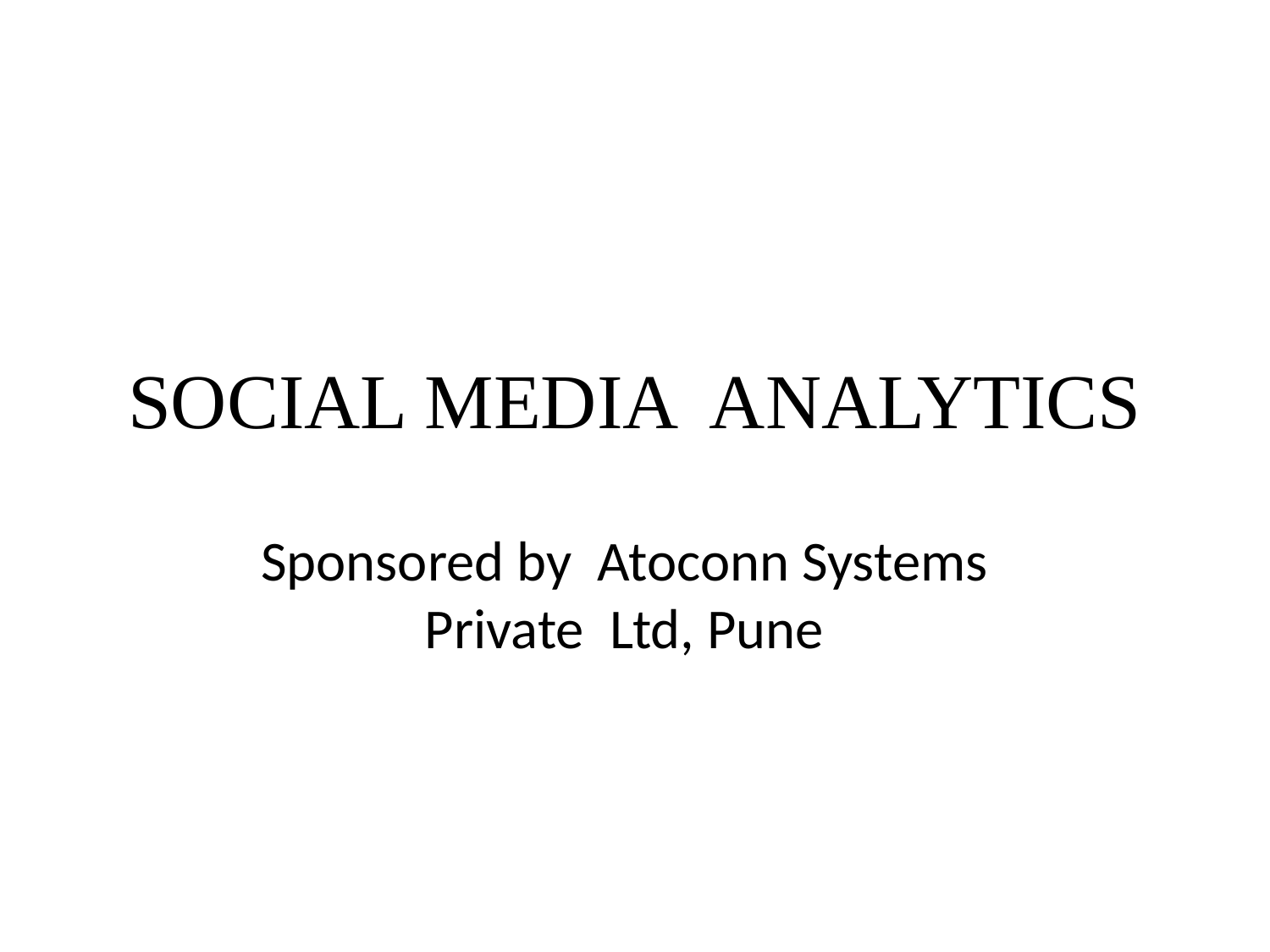

# SOCIAL MEDIA  ANALYTICS
Sponsored by  Atoconn Systems Private  Ltd, Pune